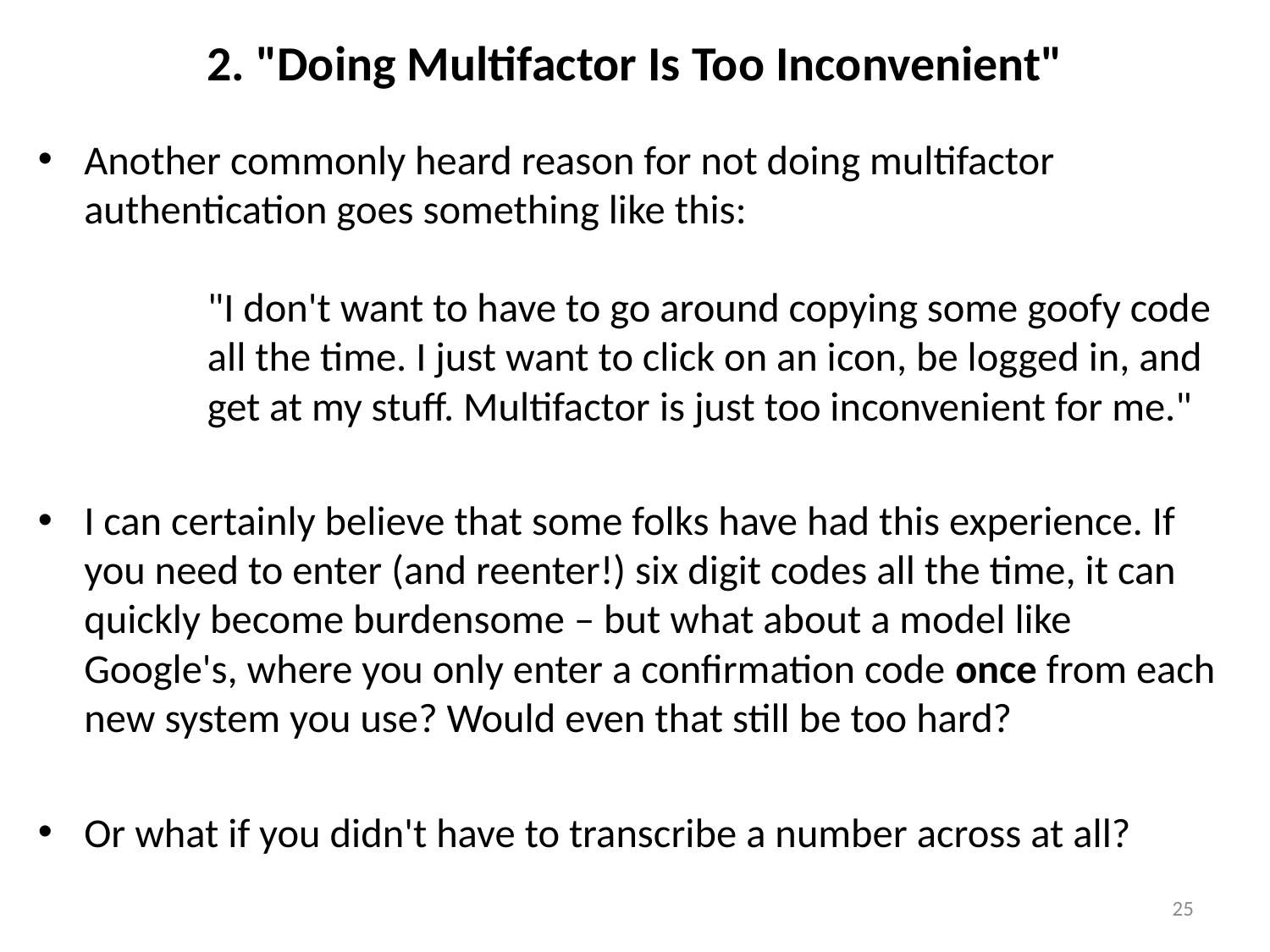

# 2. "Doing Multifactor Is Too Inconvenient"
Another commonly heard reason for not doing multifactor authentication goes something like this:
		"I don't want to have to go around copying some goofy code
		all the time. I just want to click on an icon, be logged in, and
		get at my stuff. Multifactor is just too inconvenient for me."

I can certainly believe that some folks have had this experience. If you need to enter (and reenter!) six digit codes all the time, it can quickly become burdensome – but what about a model like Google's, where you only enter a confirmation code once from each new system you use? Would even that still be too hard?

Or what if you didn't have to transcribe a number across at all?
25